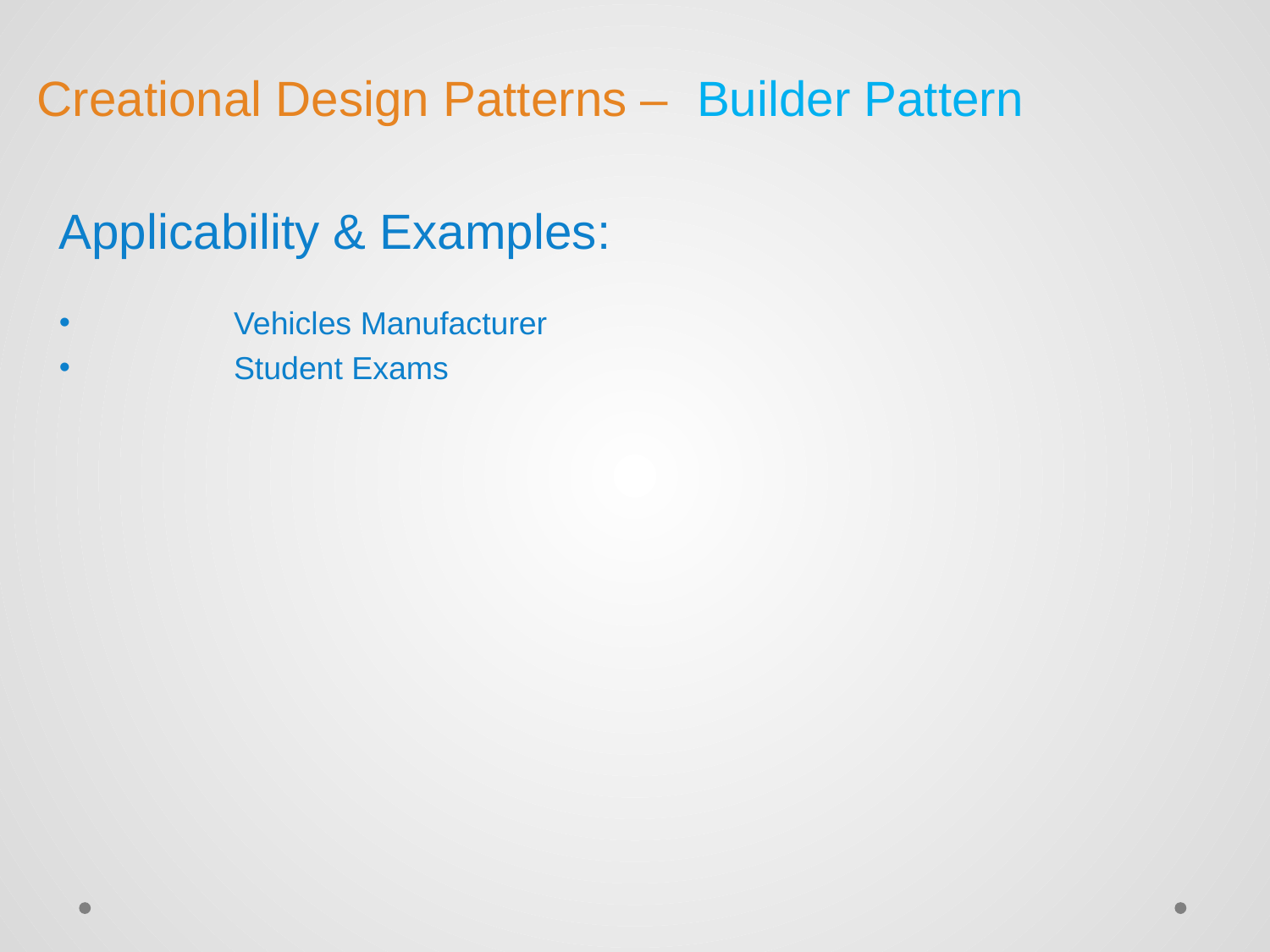

# Creational Design Patterns –  Builder Pattern
Applicability & Examples:
	Vehicles Manufacturer
	Student Exams